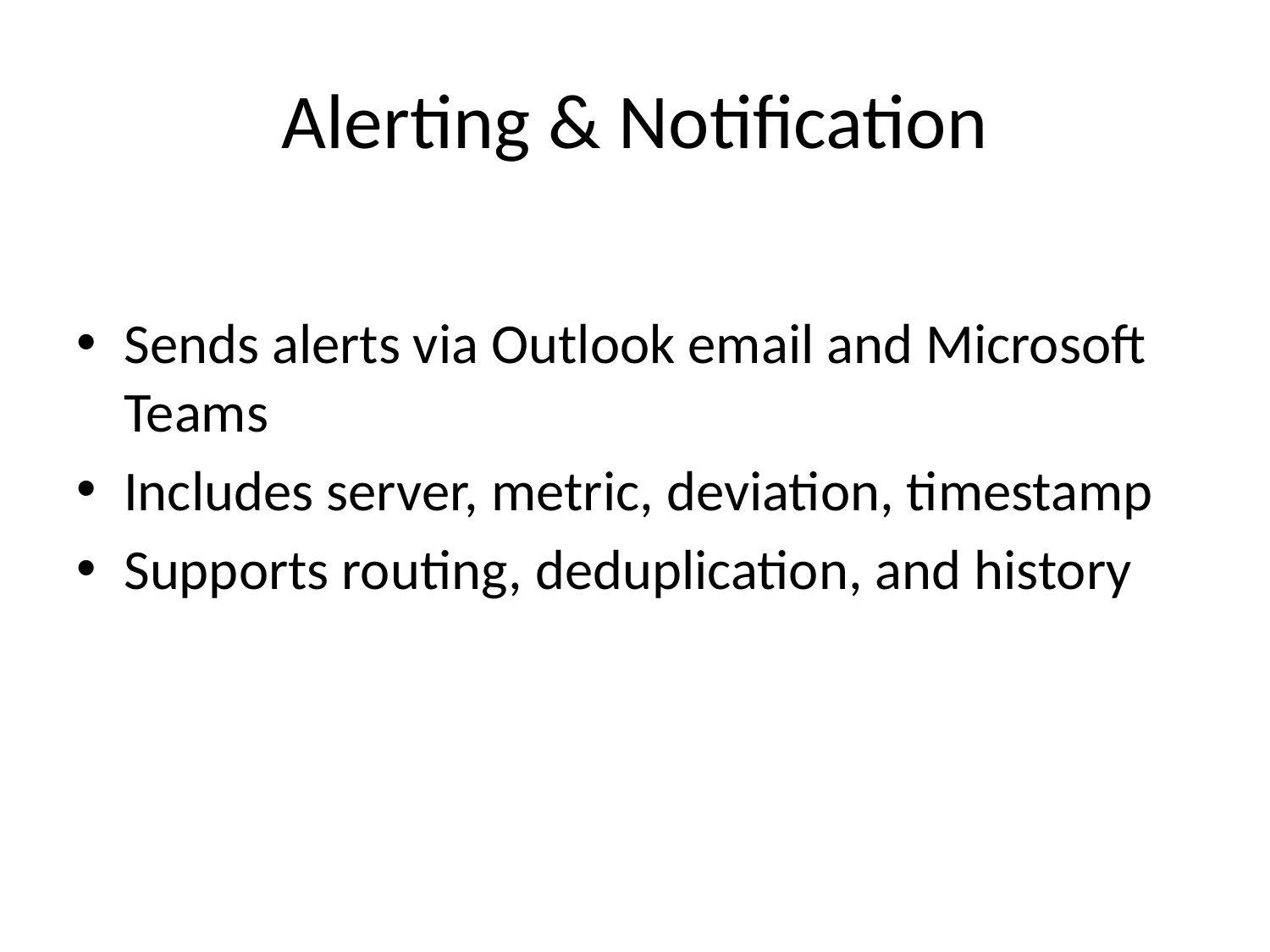

# Alerting & Notification

Sends alerts via Outlook email and Microsoft Teams
Includes server, metric, deviation, timestamp
Supports routing, deduplication, and history